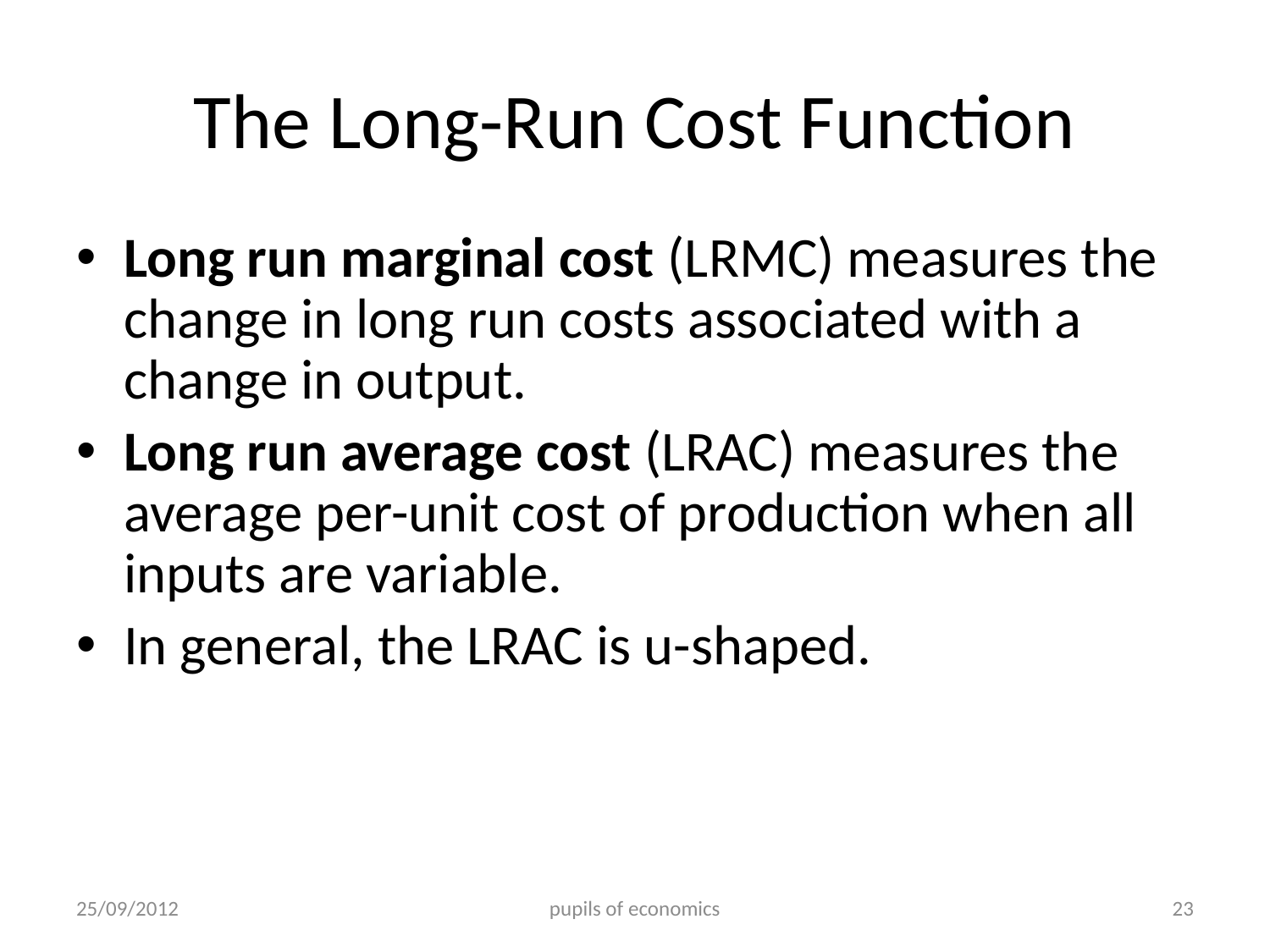

# The Long-Run Cost Function
Long run marginal cost (LRMC) measures the change in long run costs associated with a change in output.
Long run average cost (LRAC) measures the average per-unit cost of production when all inputs are variable.
In general, the LRAC is u-shaped.
25/09/2012
pupils of economics
23